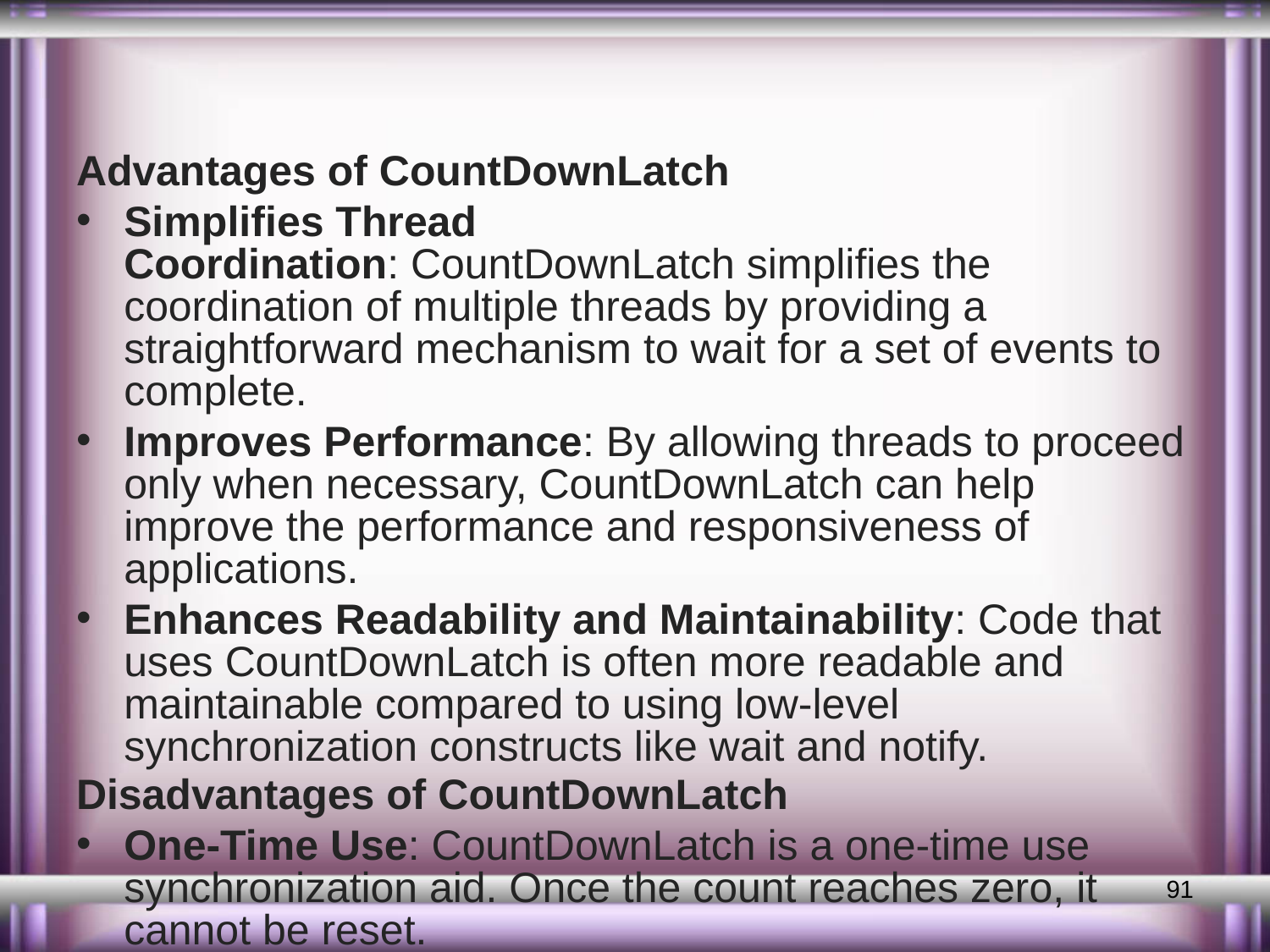

#
Advantages of CountDownLatch
Simplifies Thread Coordination: CountDownLatch simplifies the coordination of multiple threads by providing a straightforward mechanism to wait for a set of events to complete.
Improves Performance: By allowing threads to proceed only when necessary, CountDownLatch can help improve the performance and responsiveness of applications.
Enhances Readability and Maintainability: Code that uses CountDownLatch is often more readable and maintainable compared to using low-level synchronization constructs like wait and notify.
Disadvantages of CountDownLatch
One-Time Use: CountDownLatch is a one-time use synchronization aid. Once the count reaches zero, it cannot be reset.
Potential for Deadlock: Incorrect usage can lead to deadlocks if the count is not decremented correctly or if threads are not properly synchronized.
Limited Flexibility: Compared to other synchronization tools like CyclicBarrier or Semaphore, CountDownLatch offers limited flexibility in terms of reset and reuse.

91